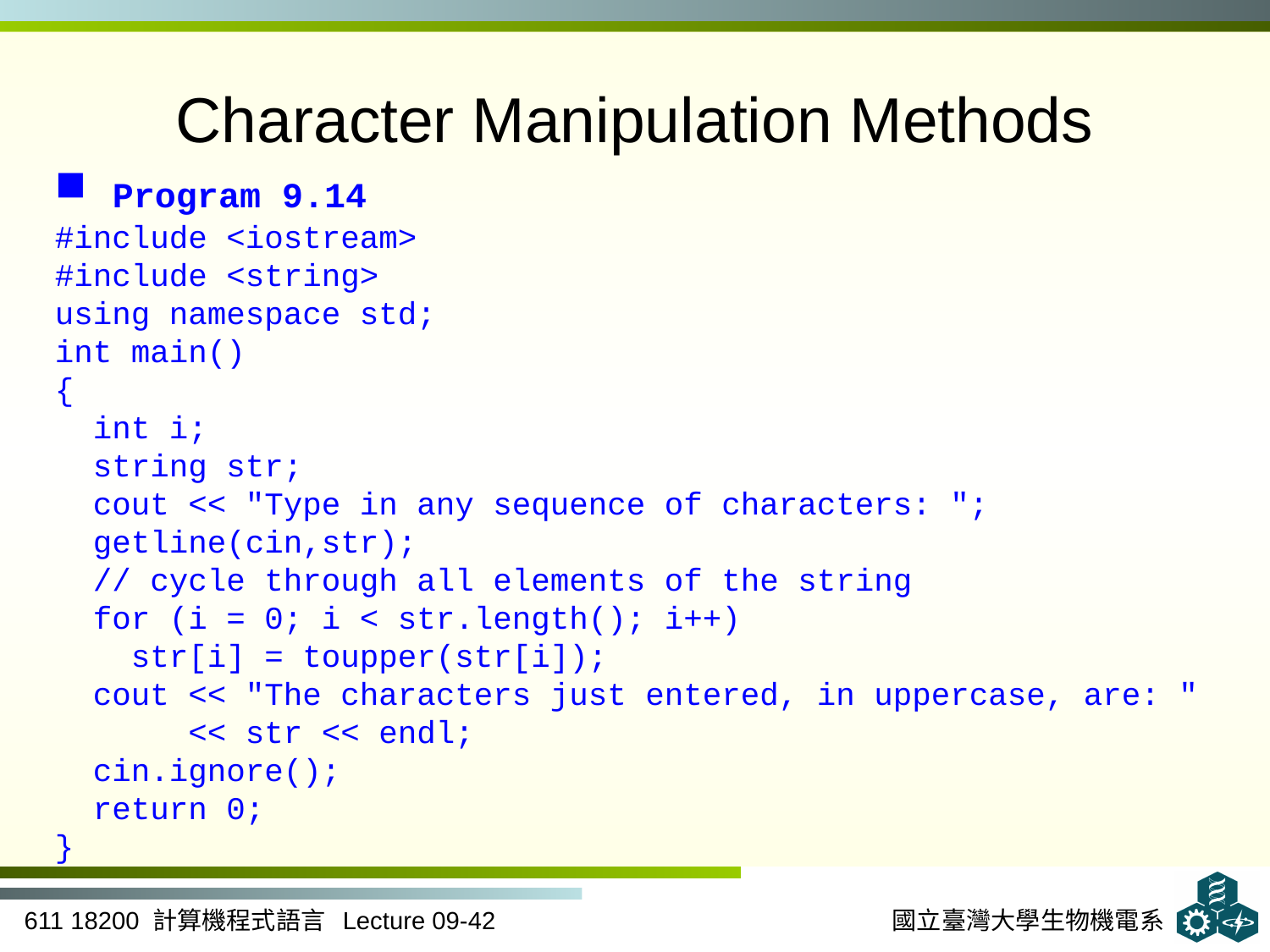

# Character Manipulation Methods
 Program 9.14
#include <iostream>
#include <string>
using namespace std;
int main()
{
  int i;
  string str;
  cout << "Type in any sequence of characters: ";
  getline(cin,str);
  // cycle through all elements of the string
  for (i = 0; i < str.length(); i++)
    str[i] = toupper(str[i]);
  cout << "The characters just entered, in uppercase, are: "
       << str << endl;
  cin.ignore();
  return 0;
}